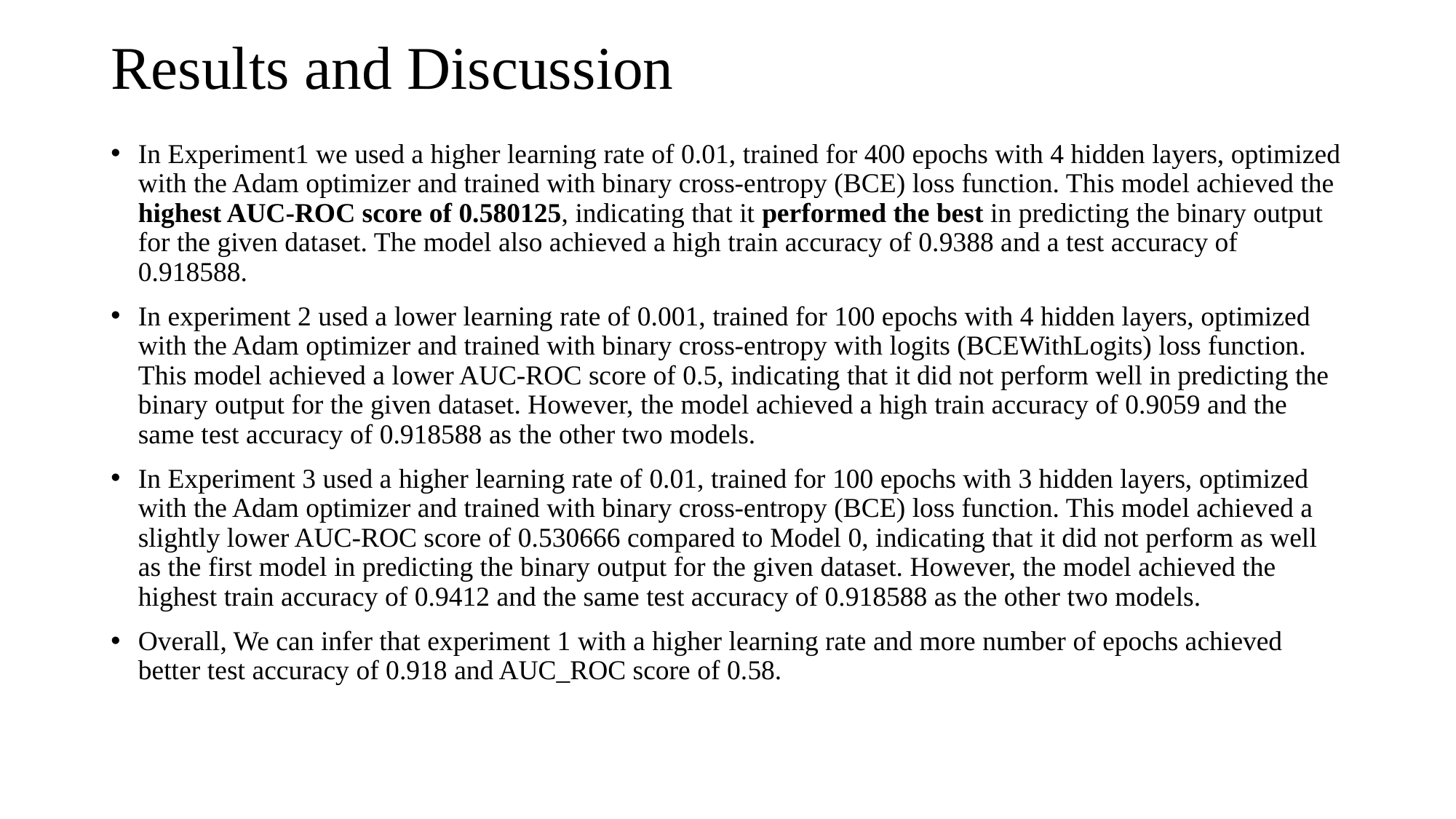

# Results and Discussion

In Experiment1 we used a higher learning rate of 0.01, trained for 400 epochs with 4 hidden layers, optimized with the Adam optimizer and trained with binary cross-entropy (BCE) loss function. This model achieved the highest AUC-ROC score of 0.580125, indicating that it performed the best in predicting the binary output for the given dataset. The model also achieved a high train accuracy of 0.9388 and a test accuracy of 0.918588.
In experiment 2 used a lower learning rate of 0.001, trained for 100 epochs with 4 hidden layers, optimized with the Adam optimizer and trained with binary cross-entropy with logits (BCEWithLogits) loss function. This model achieved a lower AUC-ROC score of 0.5, indicating that it did not perform well in predicting the binary output for the given dataset. However, the model achieved a high train accuracy of 0.9059 and the same test accuracy of 0.918588 as the other two models.
In Experiment 3 used a higher learning rate of 0.01, trained for 100 epochs with 3 hidden layers, optimized with the Adam optimizer and trained with binary cross-entropy (BCE) loss function. This model achieved a slightly lower AUC-ROC score of 0.530666 compared to Model 0, indicating that it did not perform as well as the first model in predicting the binary output for the given dataset. However, the model achieved the highest train accuracy of 0.9412 and the same test accuracy of 0.918588 as the other two models.
Overall, We can infer that experiment 1 with a higher learning rate and more number of epochs achieved better test accuracy of 0.918 and AUC_ROC score of 0.58.